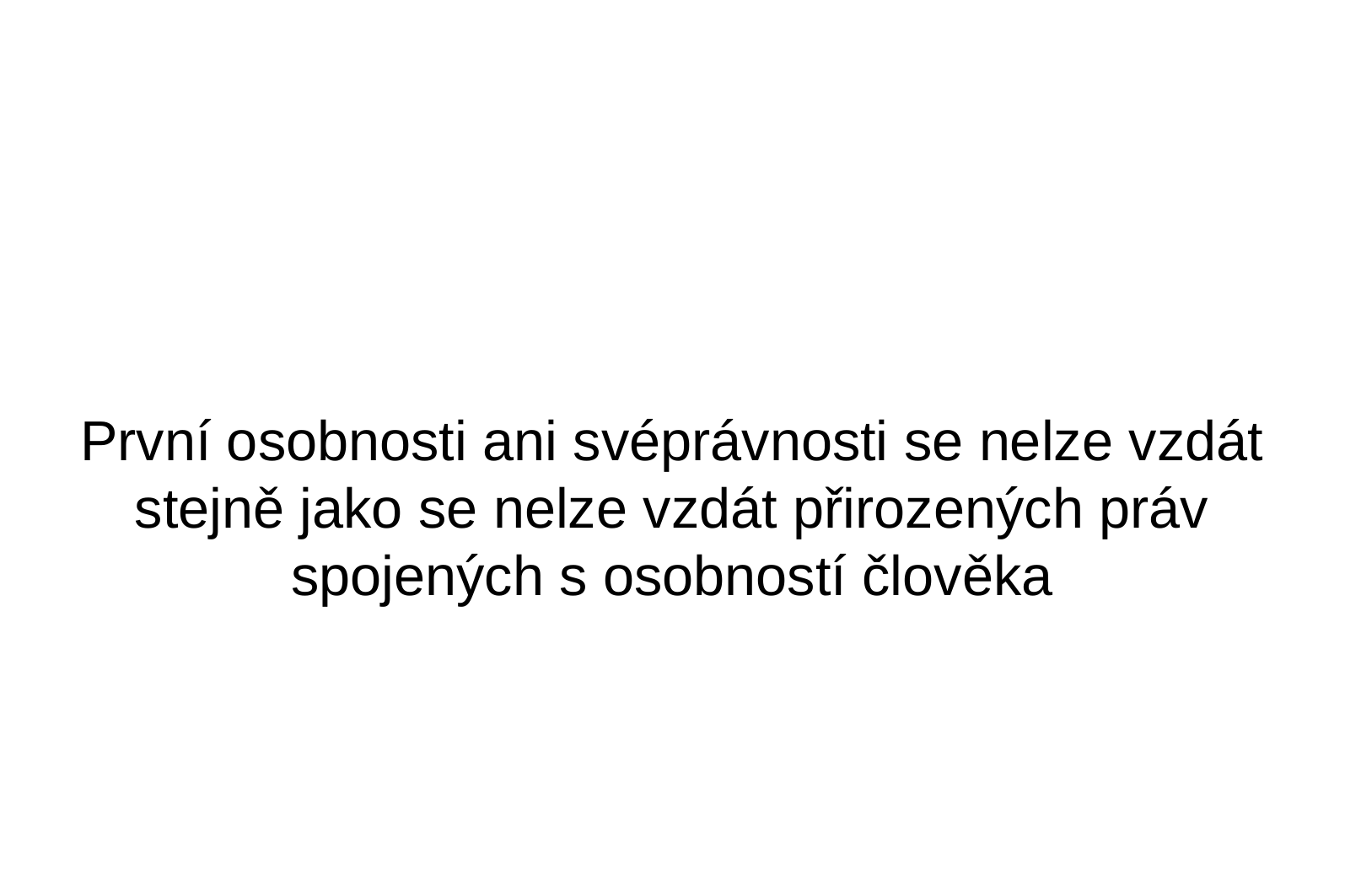

První osobnosti ani svéprávnosti se nelze vzdát stejně jako se nelze vzdát přirozených práv spojených s osobností člověka